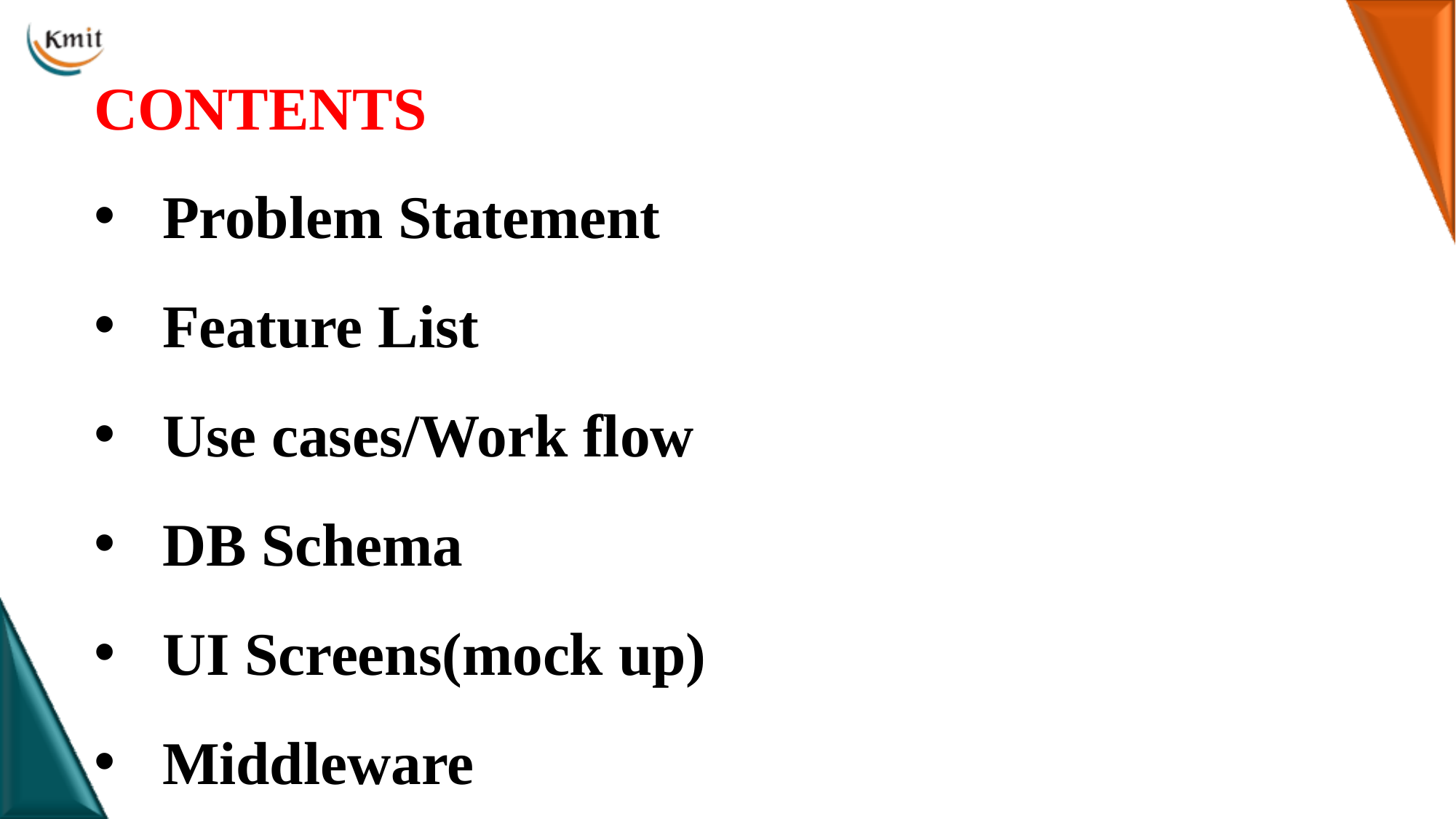

CONTENTS
Problem Statement
Feature List
Use cases/Work flow
DB Schema
UI Screens(mock up)
Middleware